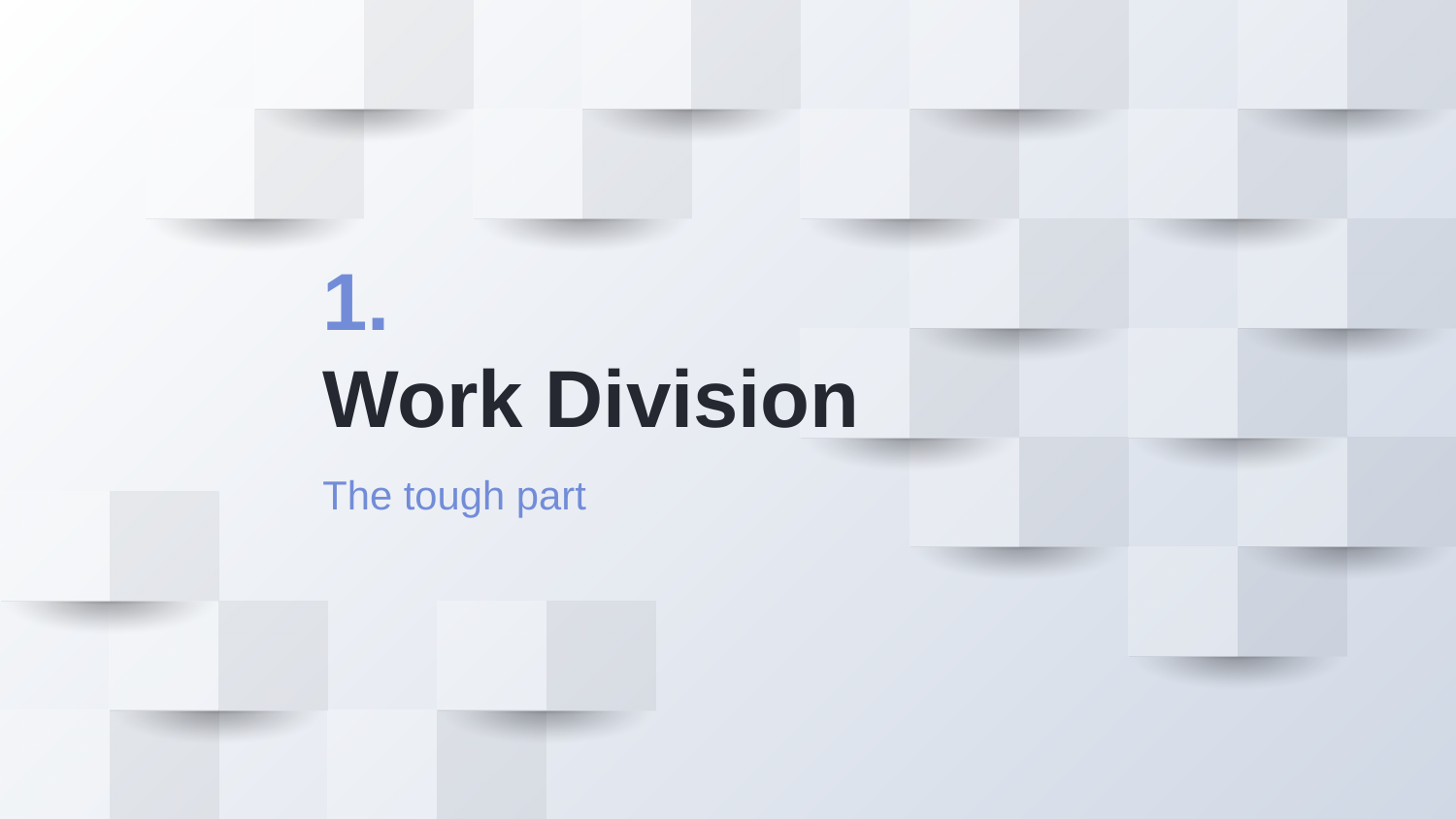

# 1.
Work Division
The tough part